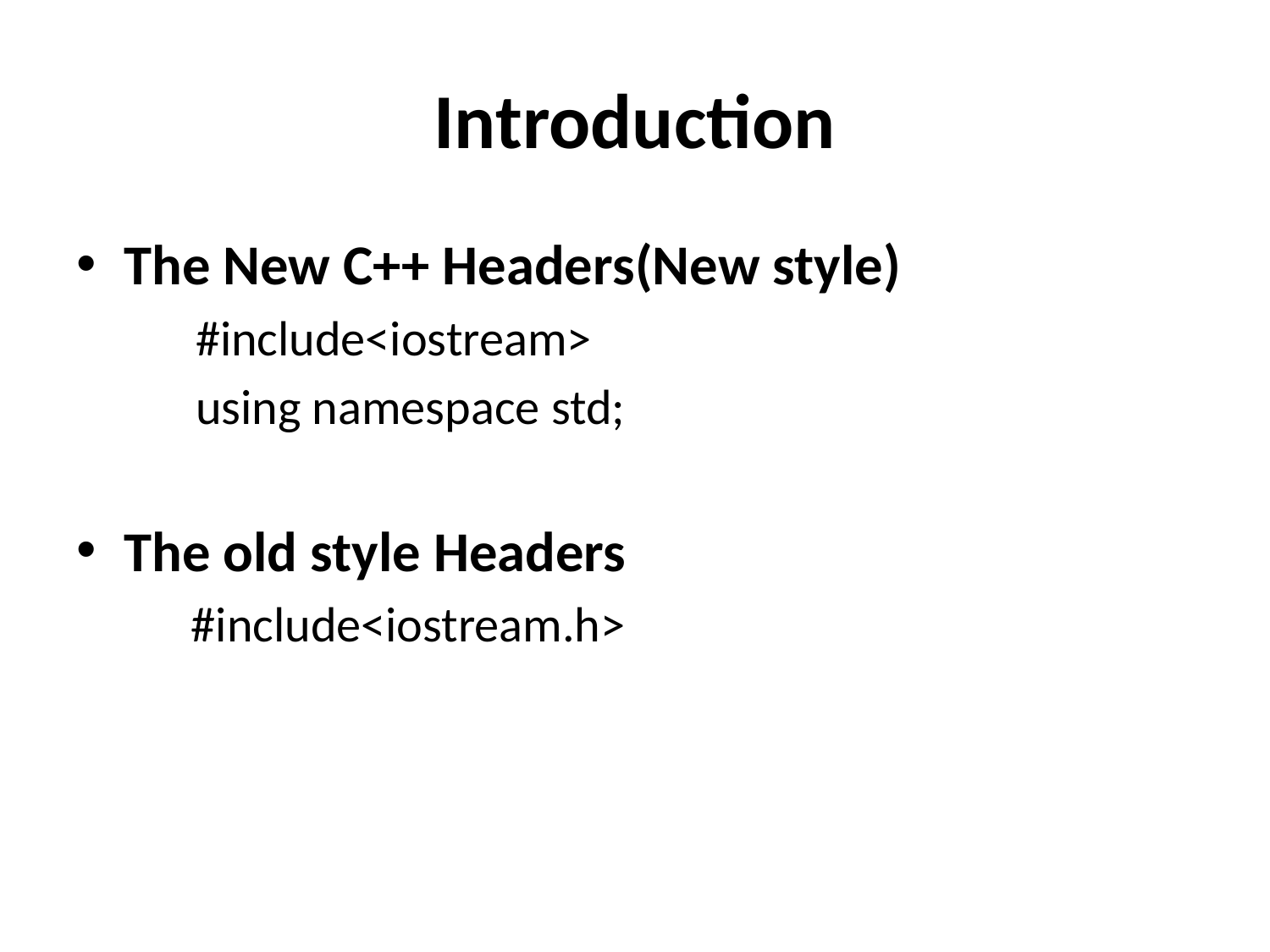

# Introduction
The New C++ Headers(New style)
     #include<iostream>
     using namespace std;

The old style Headers
	      #include<iostream.h>